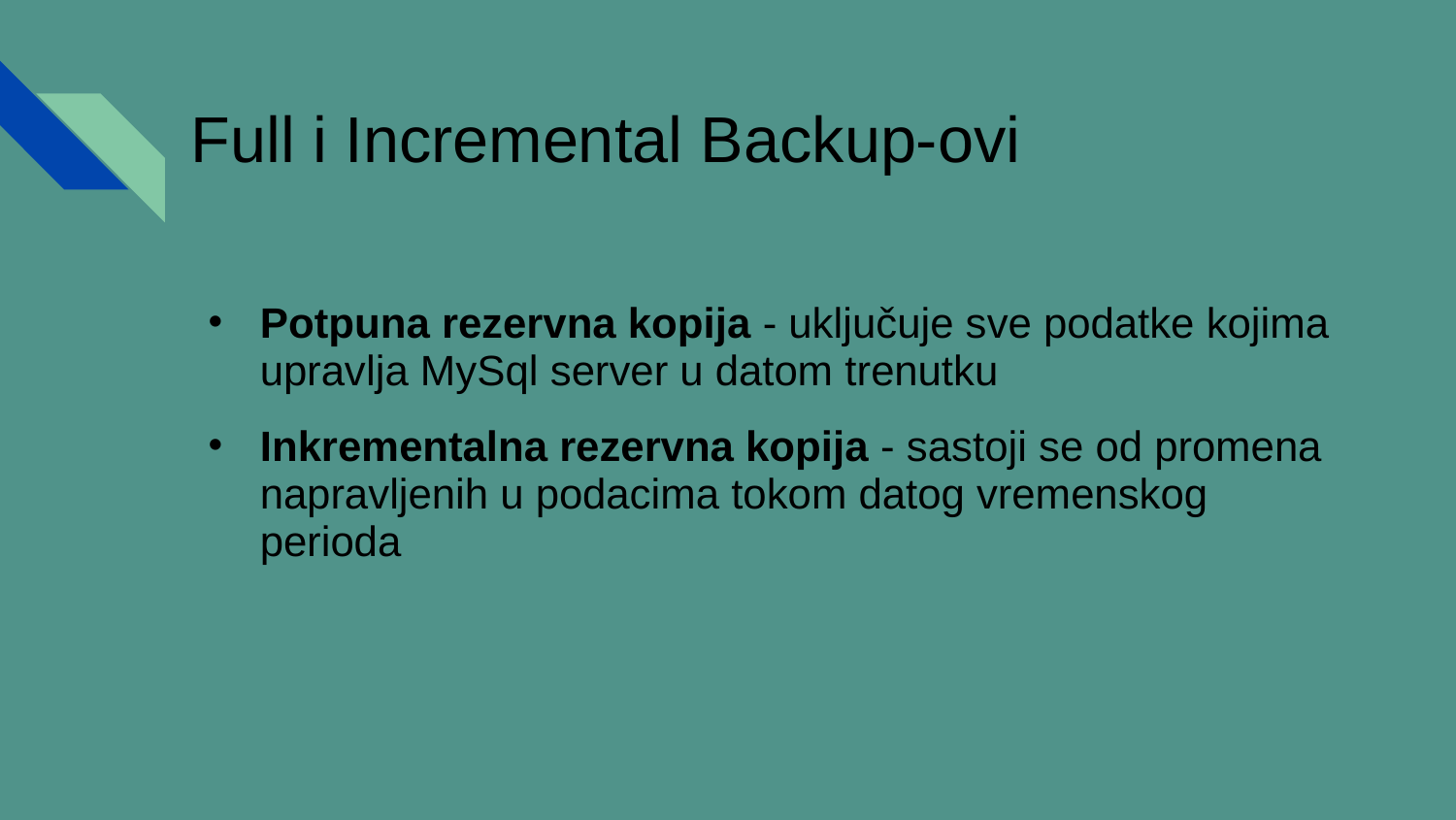

# Full i Incremental Backup-ovi

Potpuna rezervna kopija - uključuje sve podatke kojima upravlja MySql server u datom trenutku
Inkrementalna rezervna kopija - sastoji se od promena napravljenih u podacima tokom datog vremenskog perioda